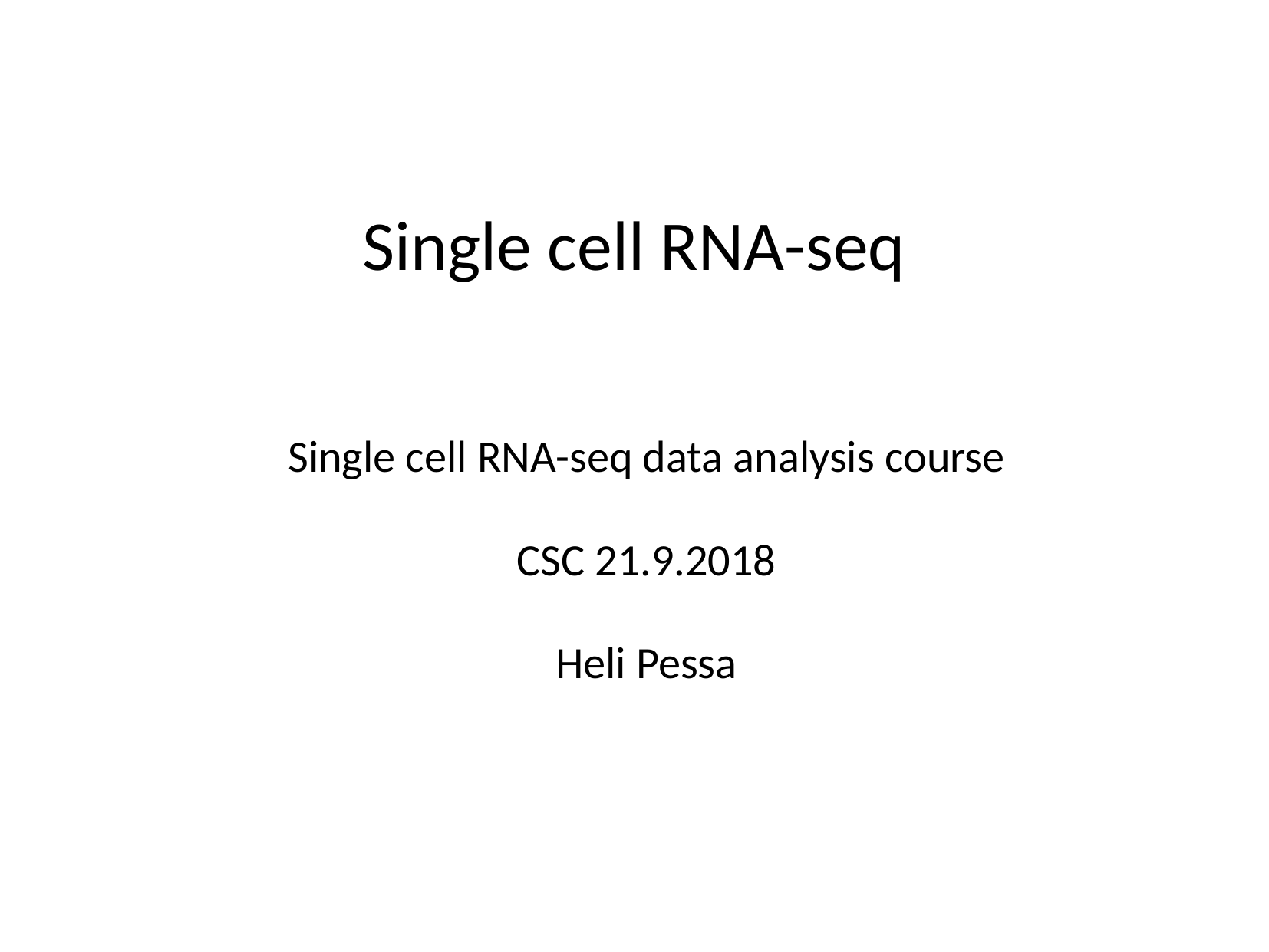

Single cell RNA-seq
Single cell RNA-seq data analysis course
CSC 21.9.2018
Heli Pessa